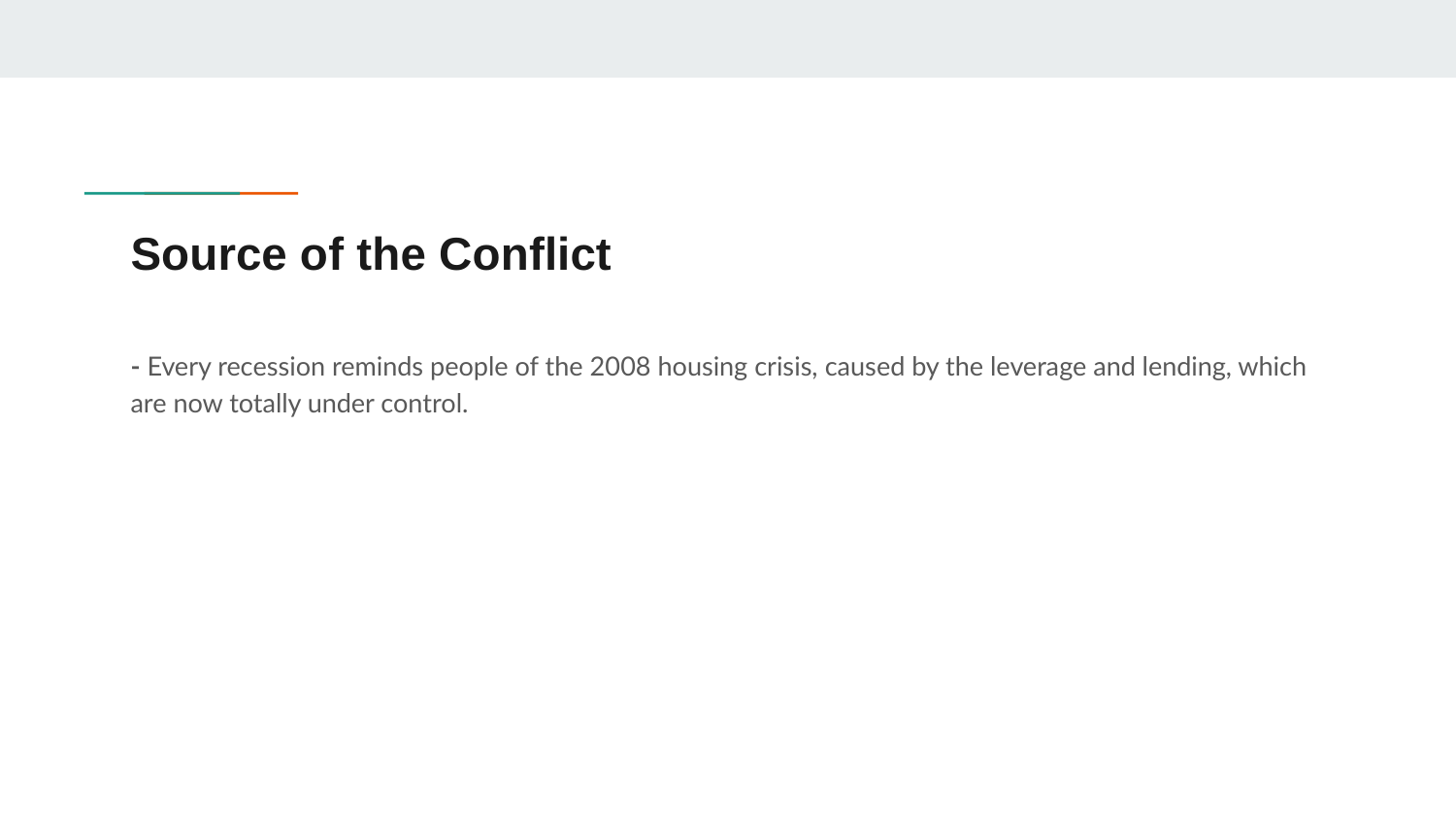

# Source of the Conflict
- Every recession reminds people of the 2008 housing crisis, caused by the leverage and lending, which are now totally under control.